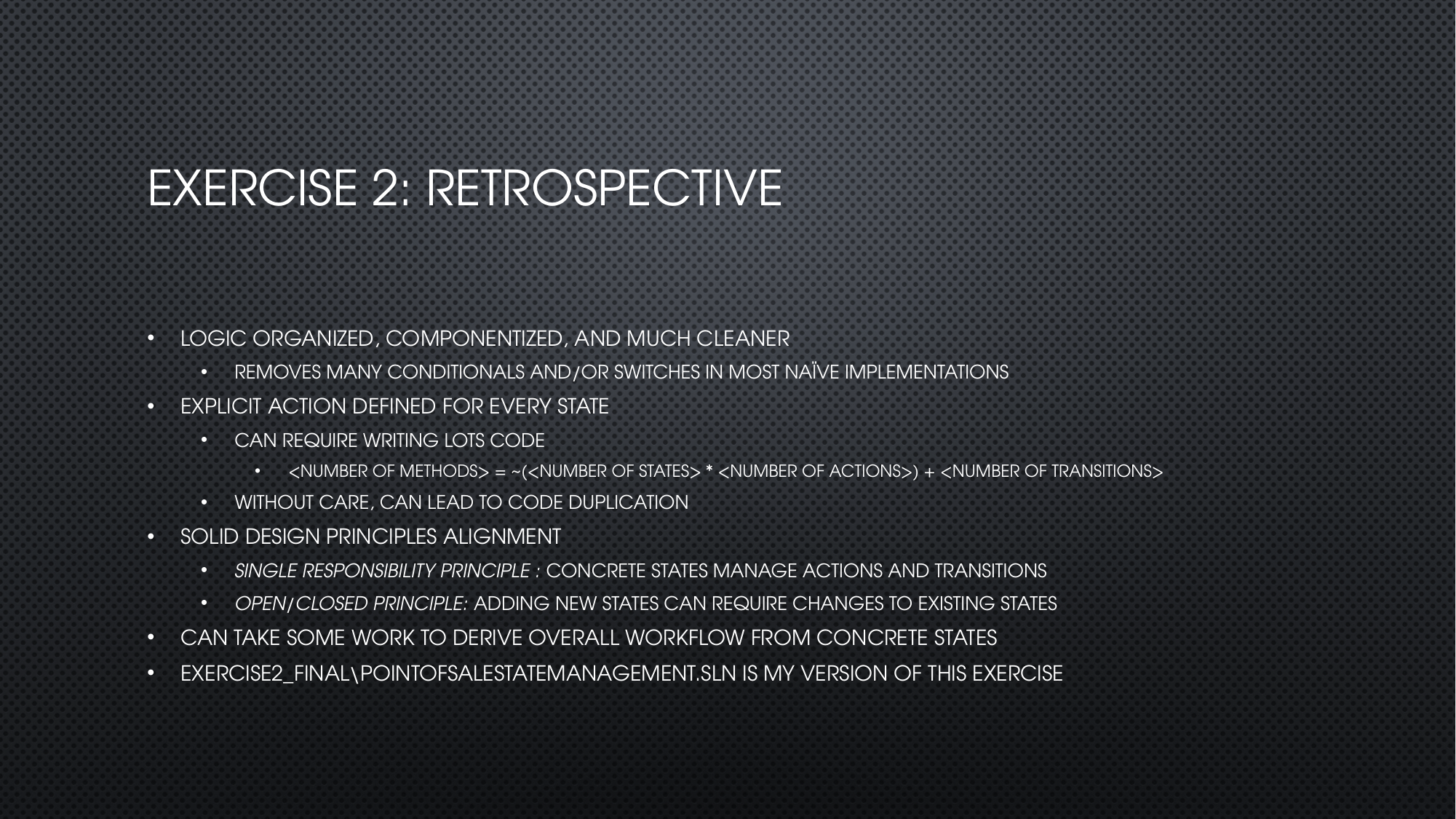

# Exercise 2: retrospective
Logic organized, componentized, and much cleaner
Removes many conditionals and/or switches in most naïve implementations
Explicit action defined for every state
Can require writing lots code
<number of methods> = ~(<number of states> * <number of actions>) + <number of transitions>
Without care, can lead to code duplication
SOLID design principles alignment
single responsibility principle : Concrete states manage actions and transitions
open/closed principle: adding new states can require changes to existing states
Can take some work to derive overall workflow from concrete states
Exercise2_Final\PointOfSaleStateManagement.sln is my version of this exercise